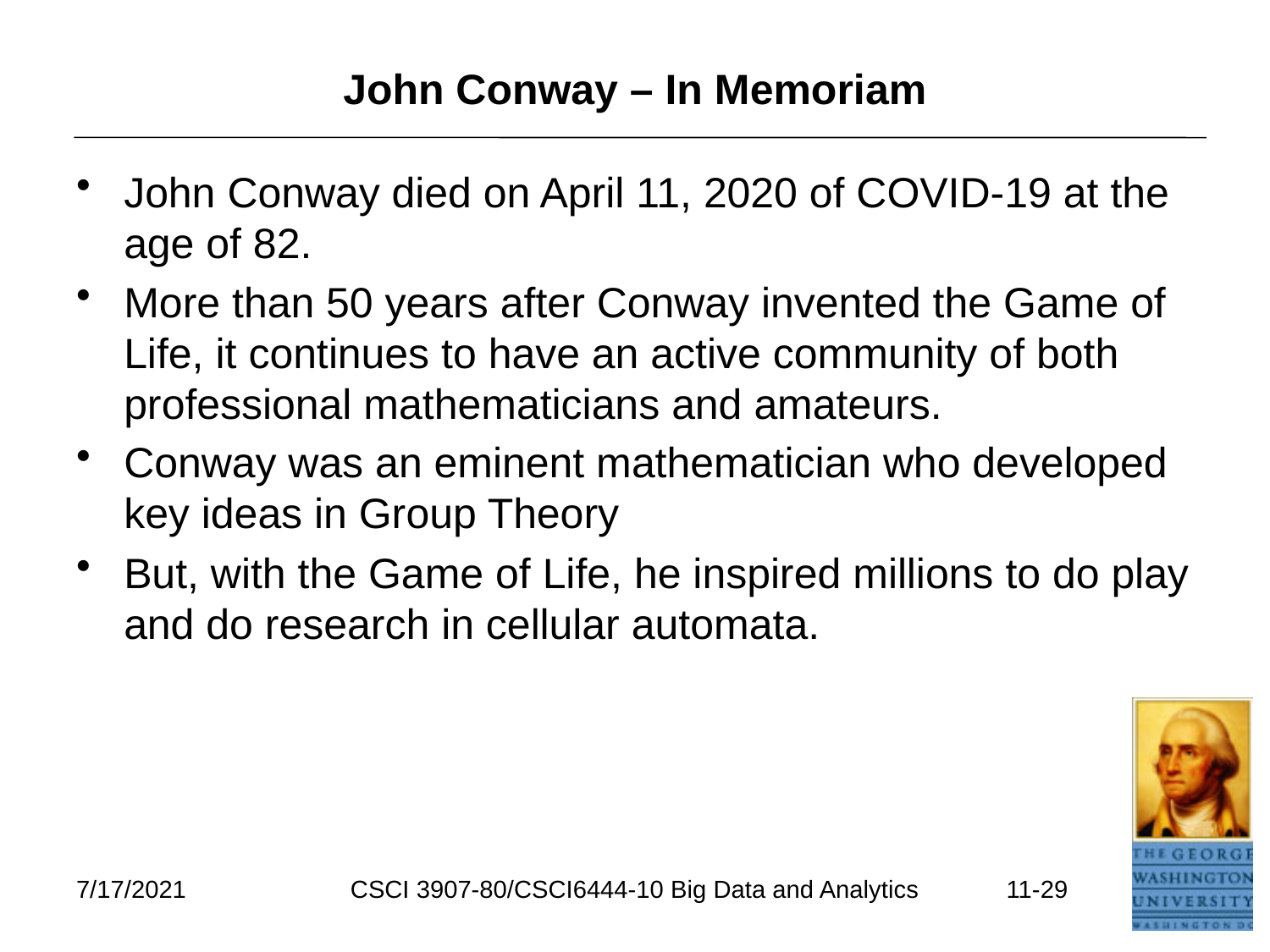

# John Conway – In Memoriam
John Conway died on April 11, 2020 of COVID-19 at the age of 82.
More than 50 years after Conway invented the Game of Life, it continues to have an active community of both professional mathematicians and amateurs.
Conway was an eminent mathematician who developed key ideas in Group Theory
But, with the Game of Life, he inspired millions to do play and do research in cellular automata.

7/17/2021
CSCI 3907-80/CSCI6444-10 Big Data and Analytics
11-29